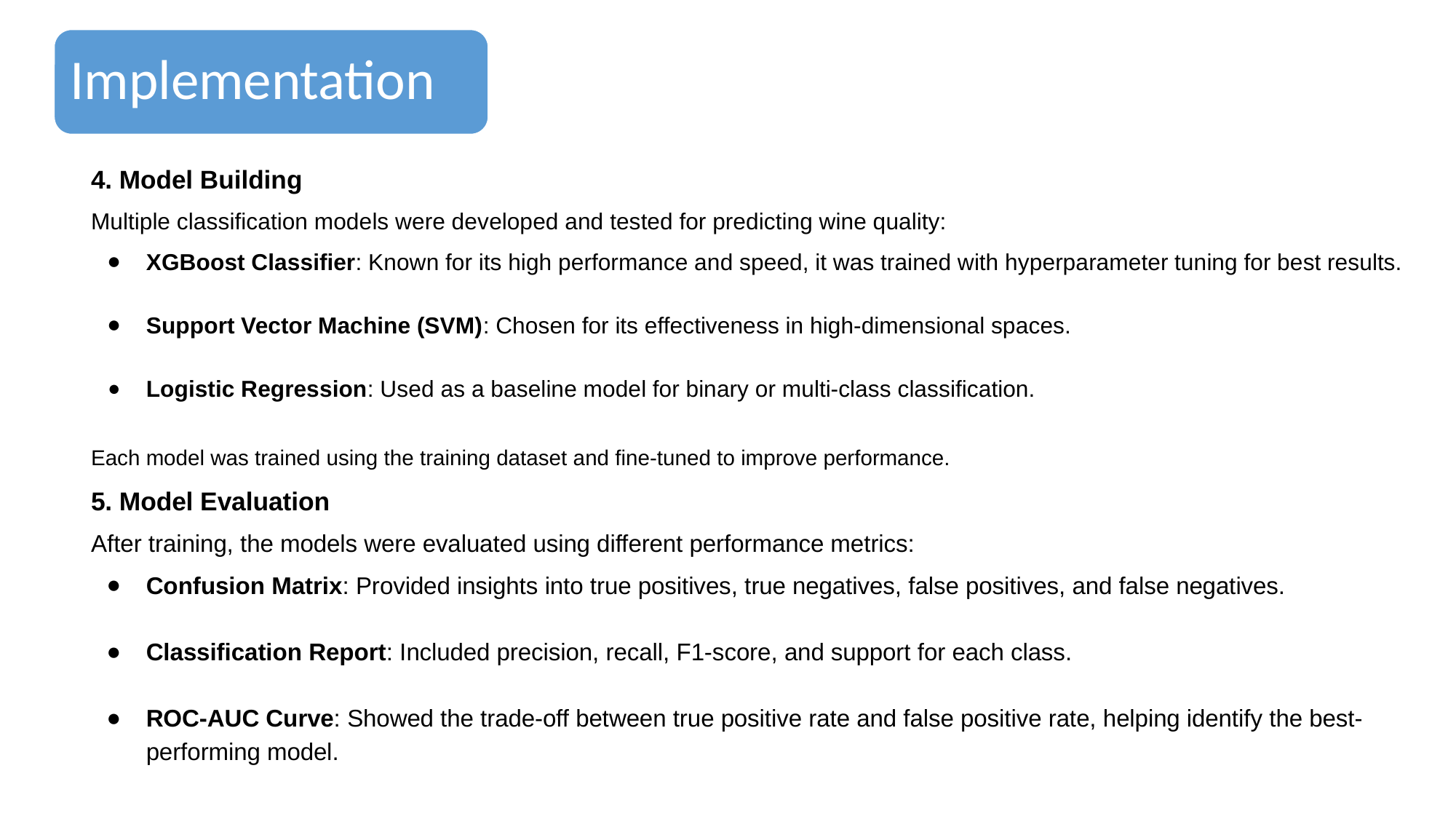

Implementation
4. Model Building
Multiple classification models were developed and tested for predicting wine quality:
XGBoost Classifier: Known for its high performance and speed, it was trained with hyperparameter tuning for best results.
Support Vector Machine (SVM): Chosen for its effectiveness in high-dimensional spaces.
Logistic Regression: Used as a baseline model for binary or multi-class classification.
Each model was trained using the training dataset and fine-tuned to improve performance.
5. Model Evaluation
After training, the models were evaluated using different performance metrics:
Confusion Matrix: Provided insights into true positives, true negatives, false positives, and false negatives.
Classification Report: Included precision, recall, F1-score, and support for each class.
ROC-AUC Curve: Showed the trade-off between true positive rate and false positive rate, helping identify the best-performing model.